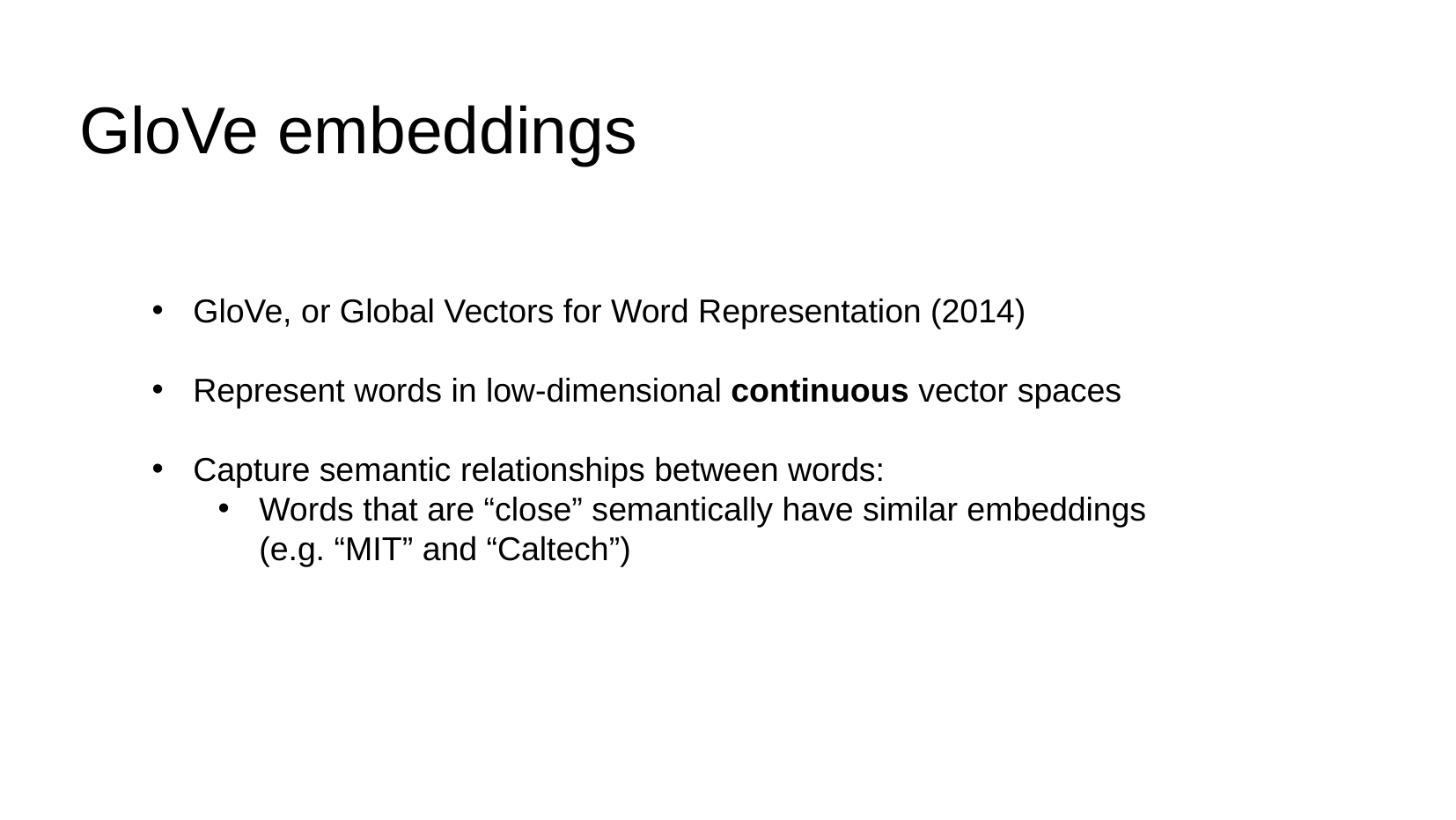

# GloVe embeddings
GloVe, or Global Vectors for Word Representation (2014)

Represent words in low-dimensional continuous vector spaces

Capture semantic relationships between words:
Words that are “close” semantically have similar embeddings (e.g. “MIT” and “Caltech”)